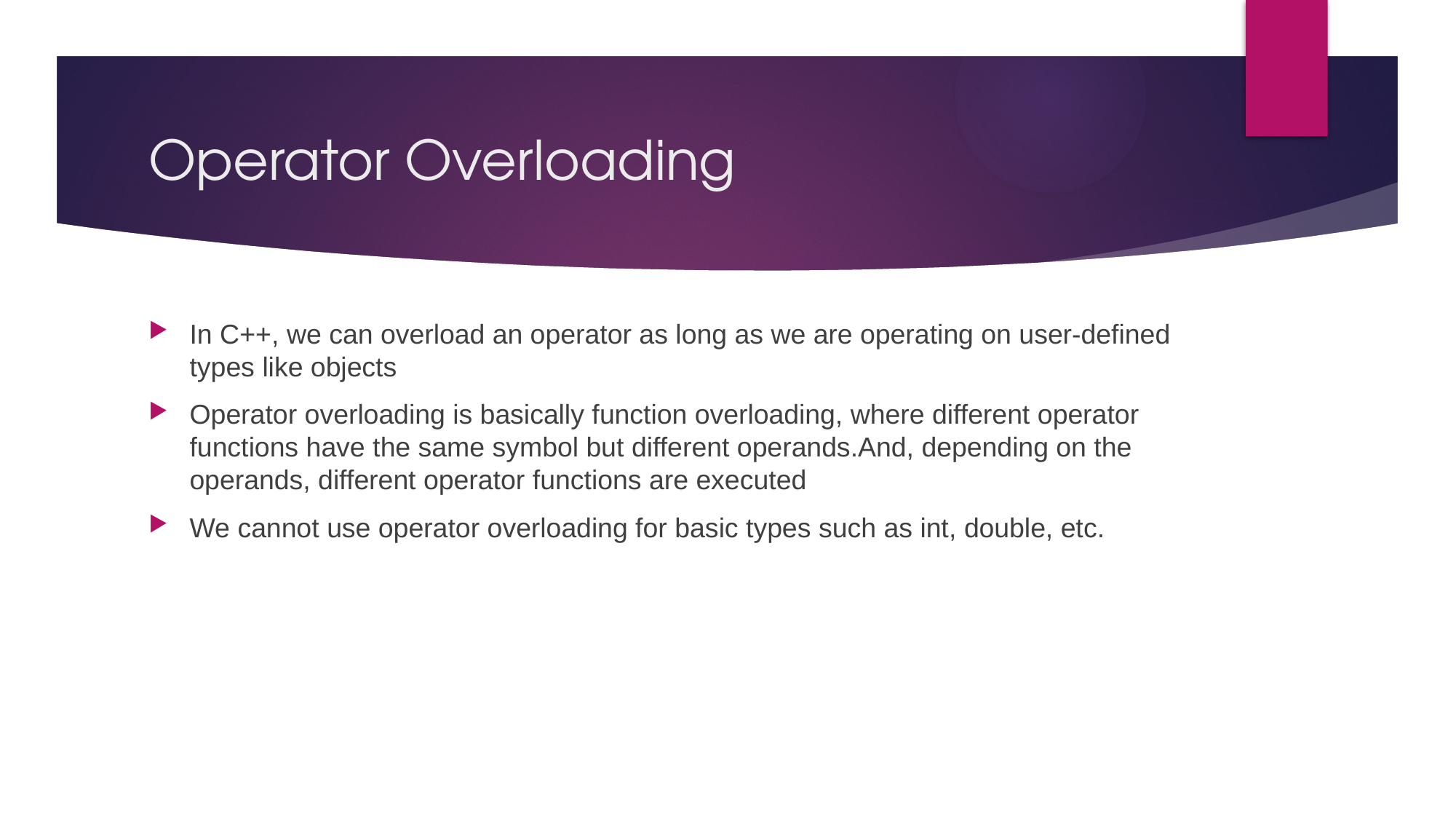

# Operator Overloading
In C++, we can overload an operator as long as we are operating on user-defined types like objects
Operator overloading is basically function overloading, where different operator functions have the same symbol but different operands.And, depending on the operands, different operator functions are executed
We cannot use operator overloading for basic types such as int, double, etc.